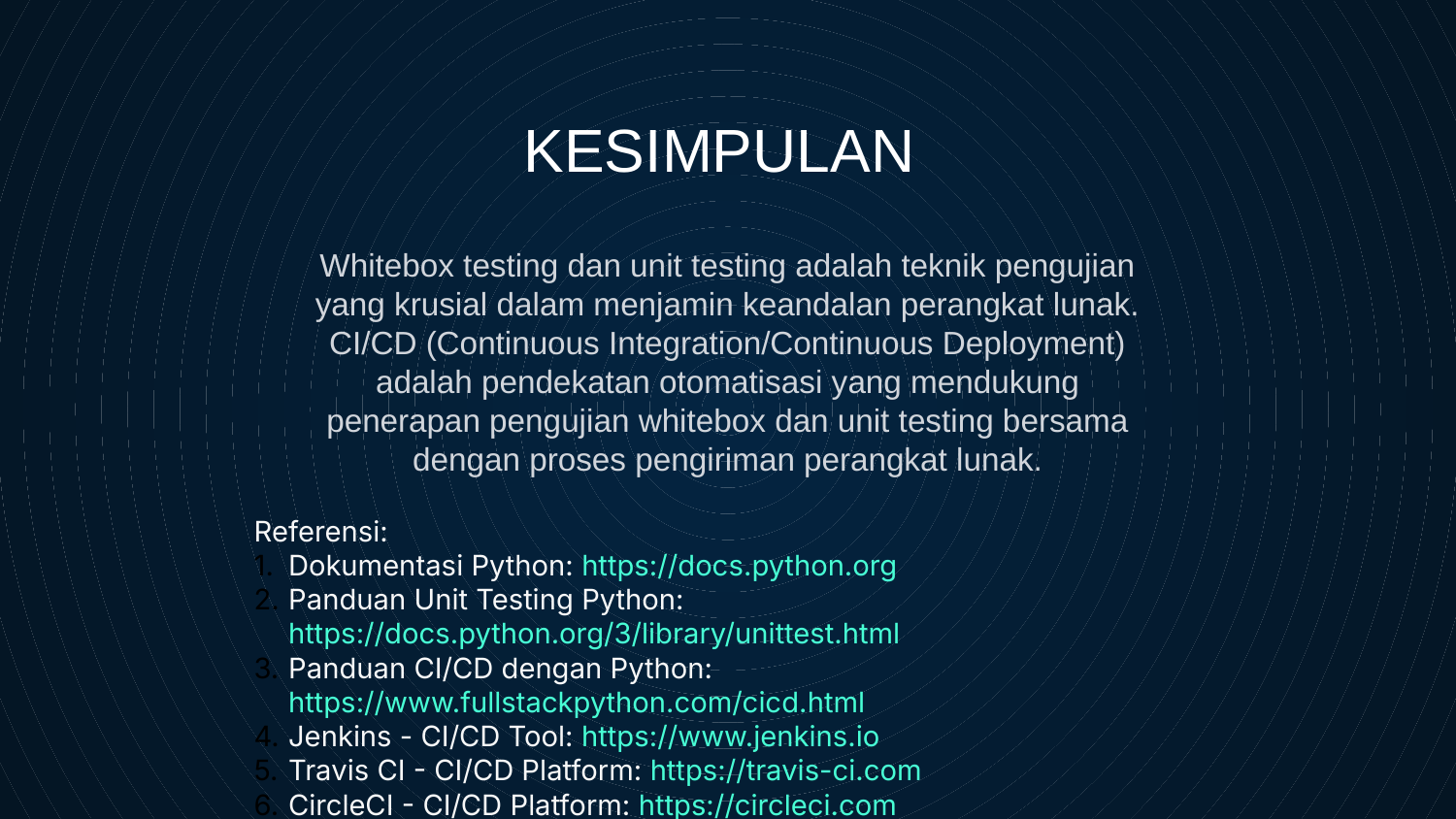

KESIMPULAN
Whitebox testing dan unit testing adalah teknik pengujian yang krusial dalam menjamin keandalan perangkat lunak. CI/CD (Continuous Integration/Continuous Deployment) adalah pendekatan otomatisasi yang mendukung penerapan pengujian whitebox dan unit testing bersama dengan proses pengiriman perangkat lunak.
Referensi:
Dokumentasi Python: https://docs.python.org
Panduan Unit Testing Python: https://docs.python.org/3/library/unittest.html
Panduan CI/CD dengan Python: https://www.fullstackpython.com/cicd.html
Jenkins - CI/CD Tool: https://www.jenkins.io
Travis CI - CI/CD Platform: https://travis-ci.com
CircleCI - CI/CD Platform: https://circleci.com